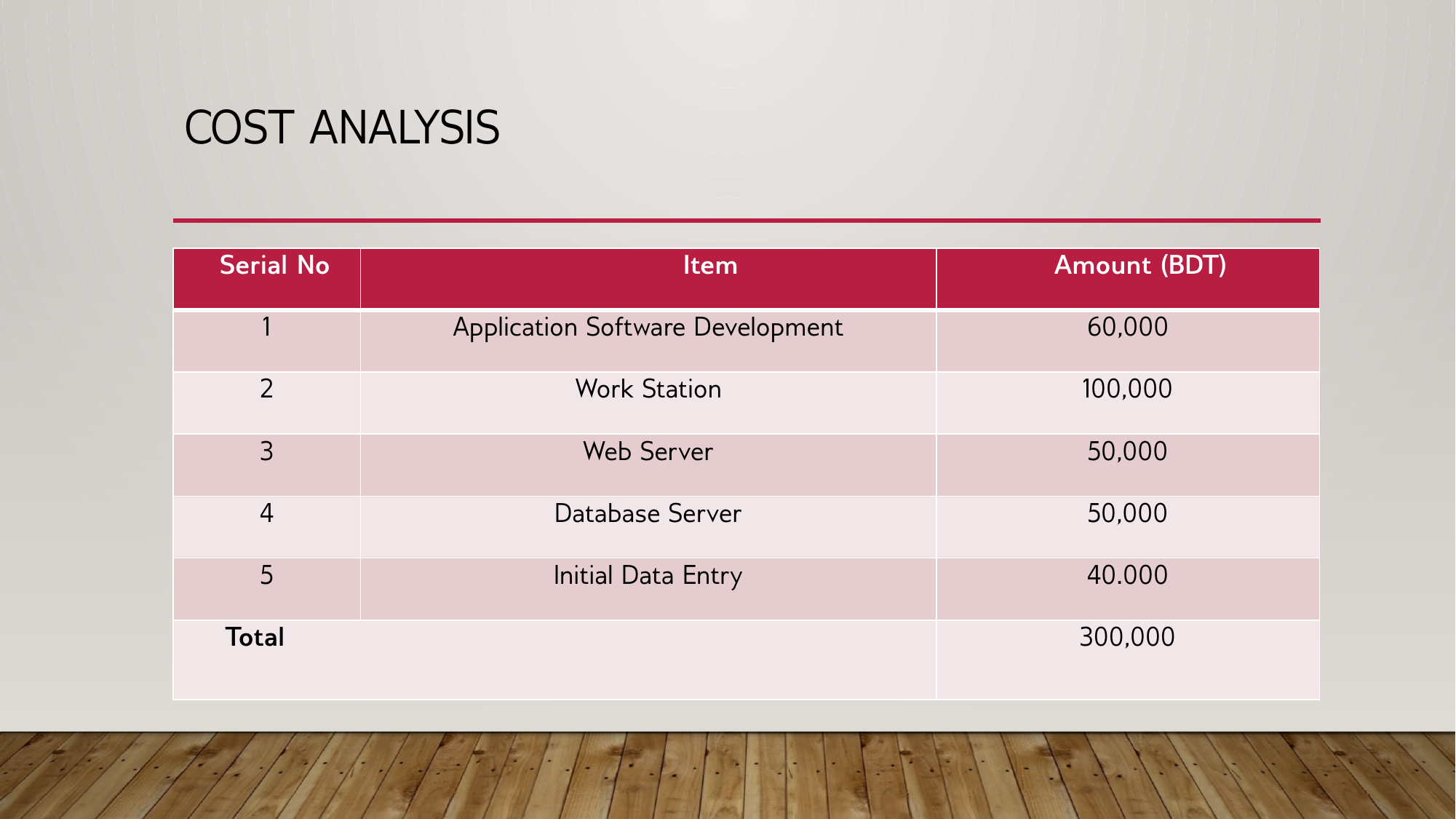

# COST ANALYSIS
| Serial No | Item | Amount (BDT) |
| --- | --- | --- |
| 1 | Application Software Development | 60,000 |
| 2 | Work Station | 100,000 |
| 3 | Web Server | 50,000 |
| 4 | Database Server | 50,000 |
| 5 | Initial Data Entry | 40.000 |
| Total |  | 300,000 |